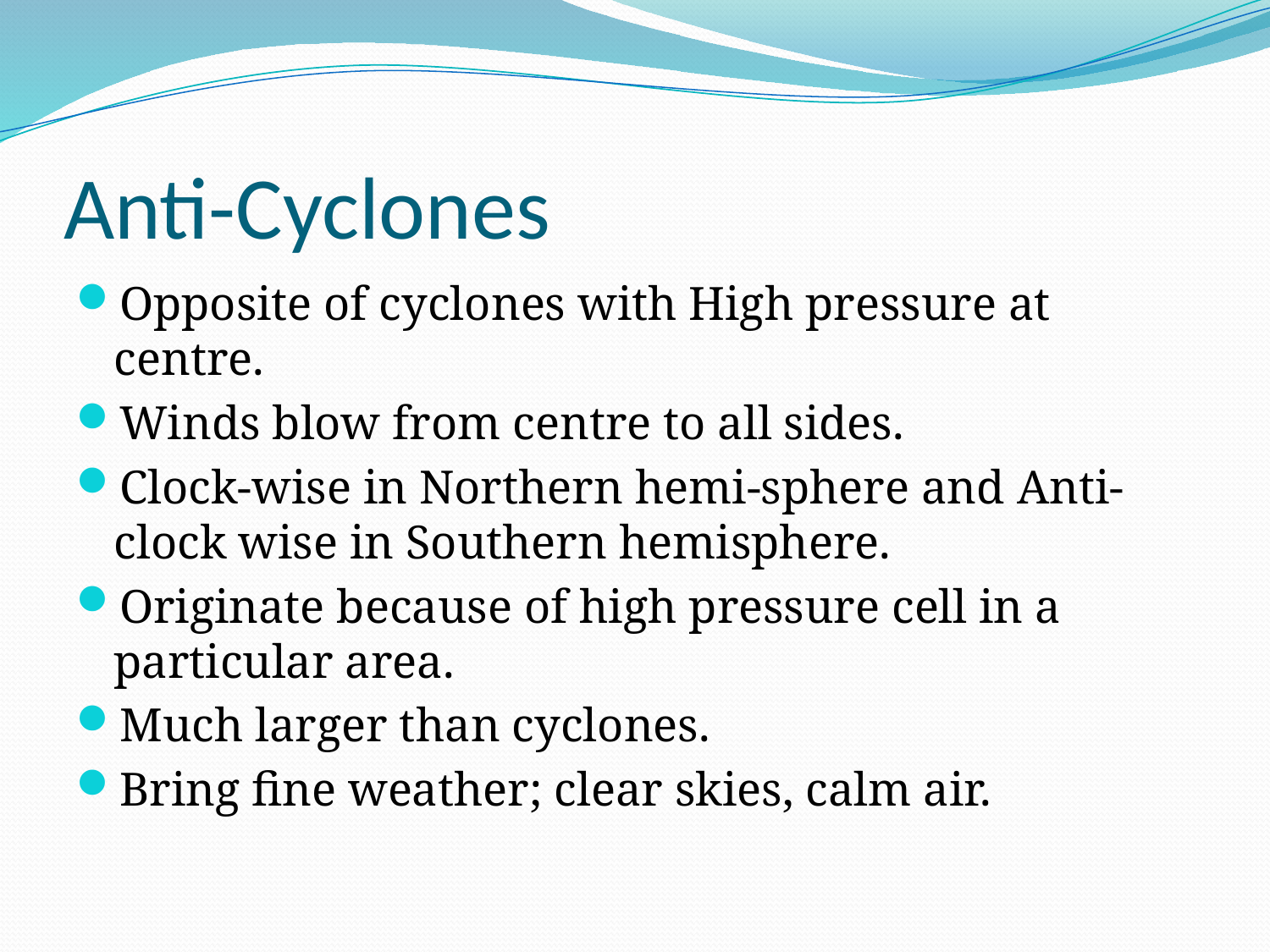

# Anti-Cyclones
Opposite of cyclones with High pressure at centre.
Winds blow from centre to all sides.
Clock-wise in Northern hemi-sphere and Anti-clock wise in Southern hemisphere.
Originate because of high pressure cell in a particular area.
Much larger than cyclones.
Bring fine weather; clear skies, calm air.